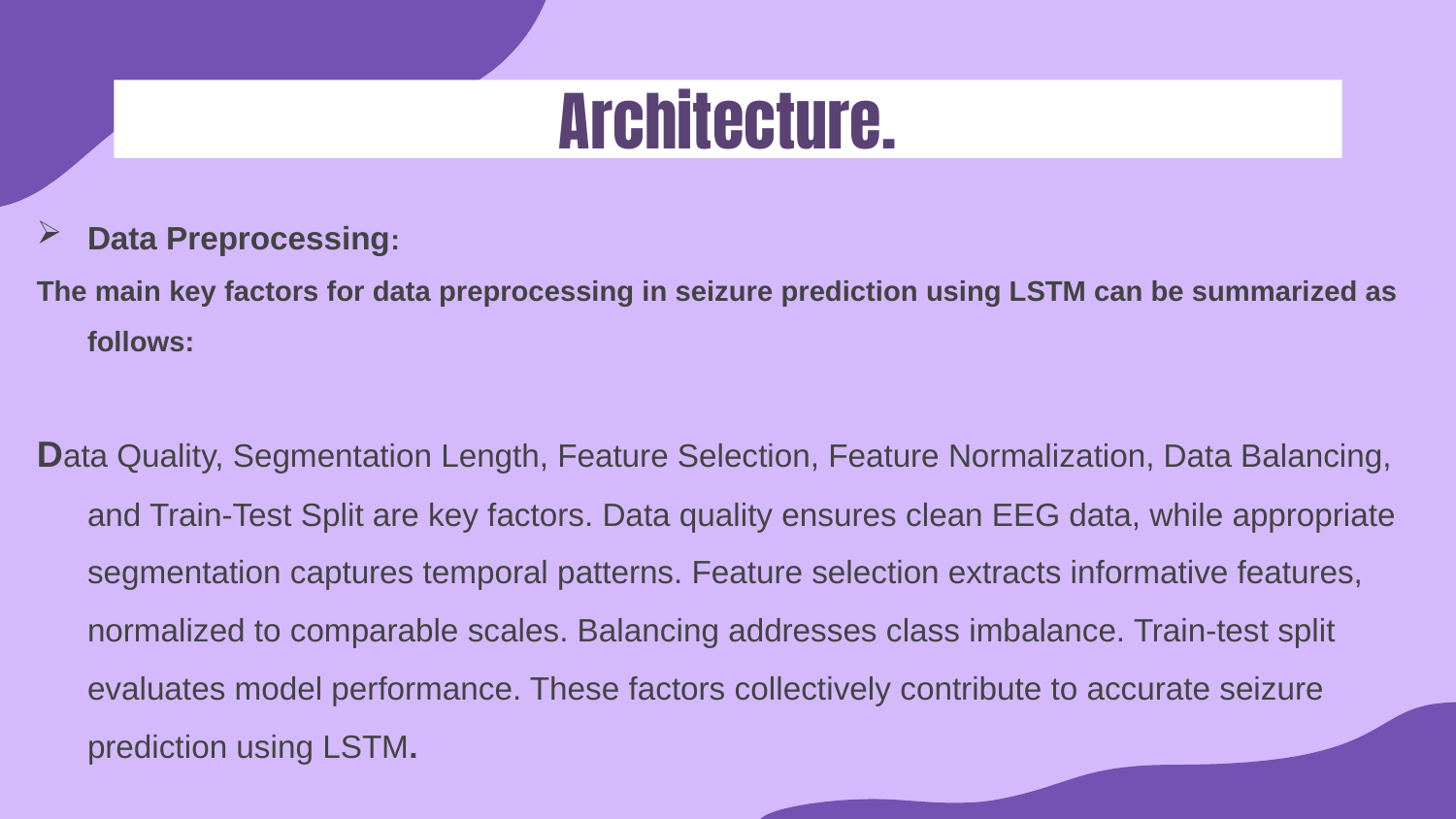

# Architecture.
Data Preprocessing:
The main key factors for data preprocessing in seizure prediction using LSTM can be summarized as follows:

Data Quality, Segmentation Length, Feature Selection, Feature Normalization, Data Balancing, and Train-Test Split are key factors. Data quality ensures clean EEG data, while appropriate segmentation captures temporal patterns. Feature selection extracts informative features, normalized to comparable scales. Balancing addresses class imbalance. Train-test split evaluates model performance. These factors collectively contribute to accurate seizure prediction using LSTM.